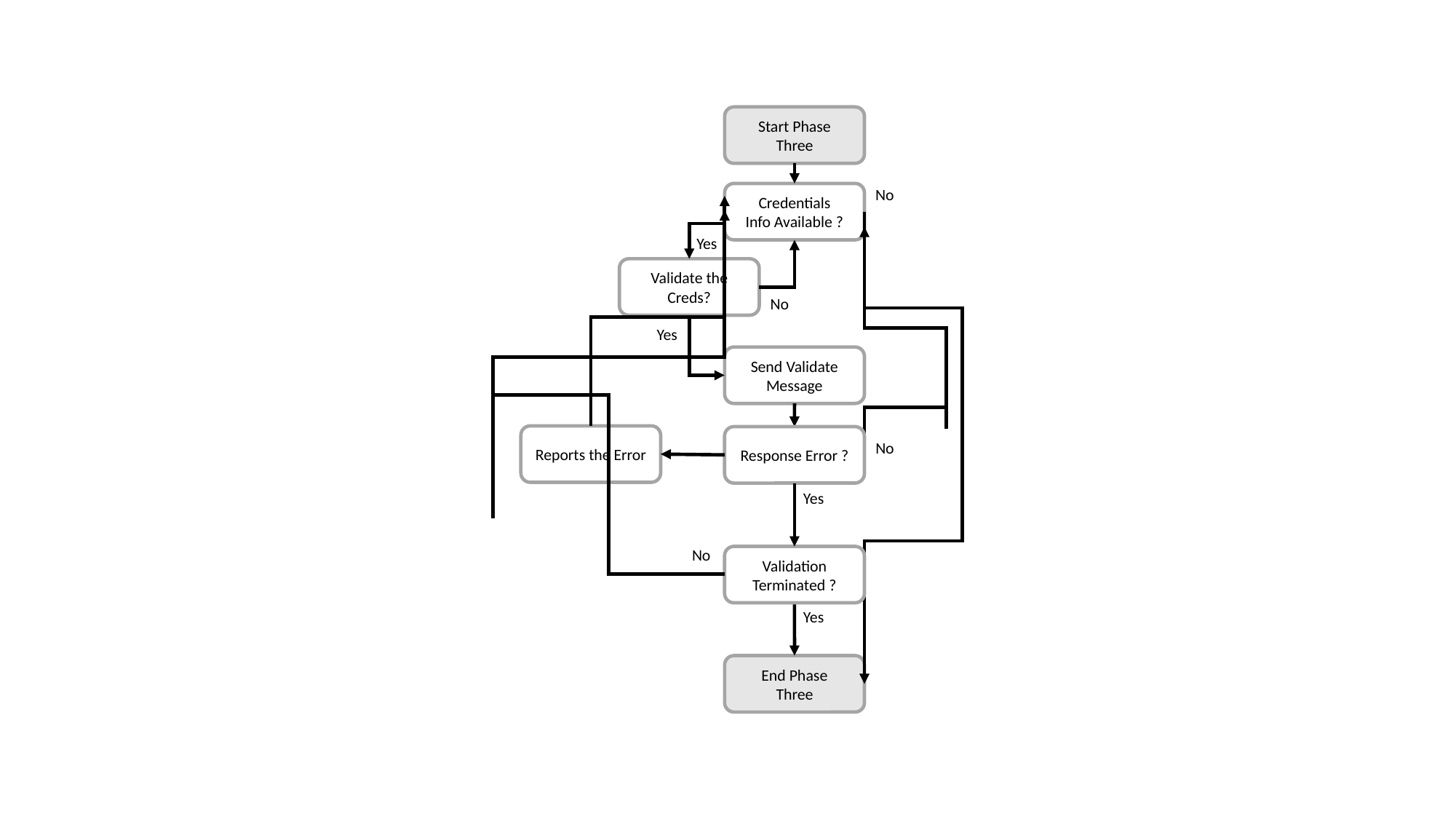

Start Phase Three
No
Credentials
Info Available ?
Yes
Validate the Creds?
No
Yes
Send Validate Message
Reports the Error
Response Error ?
No
Yes
No
Validation Terminated ?
Yes
End Phase
Three